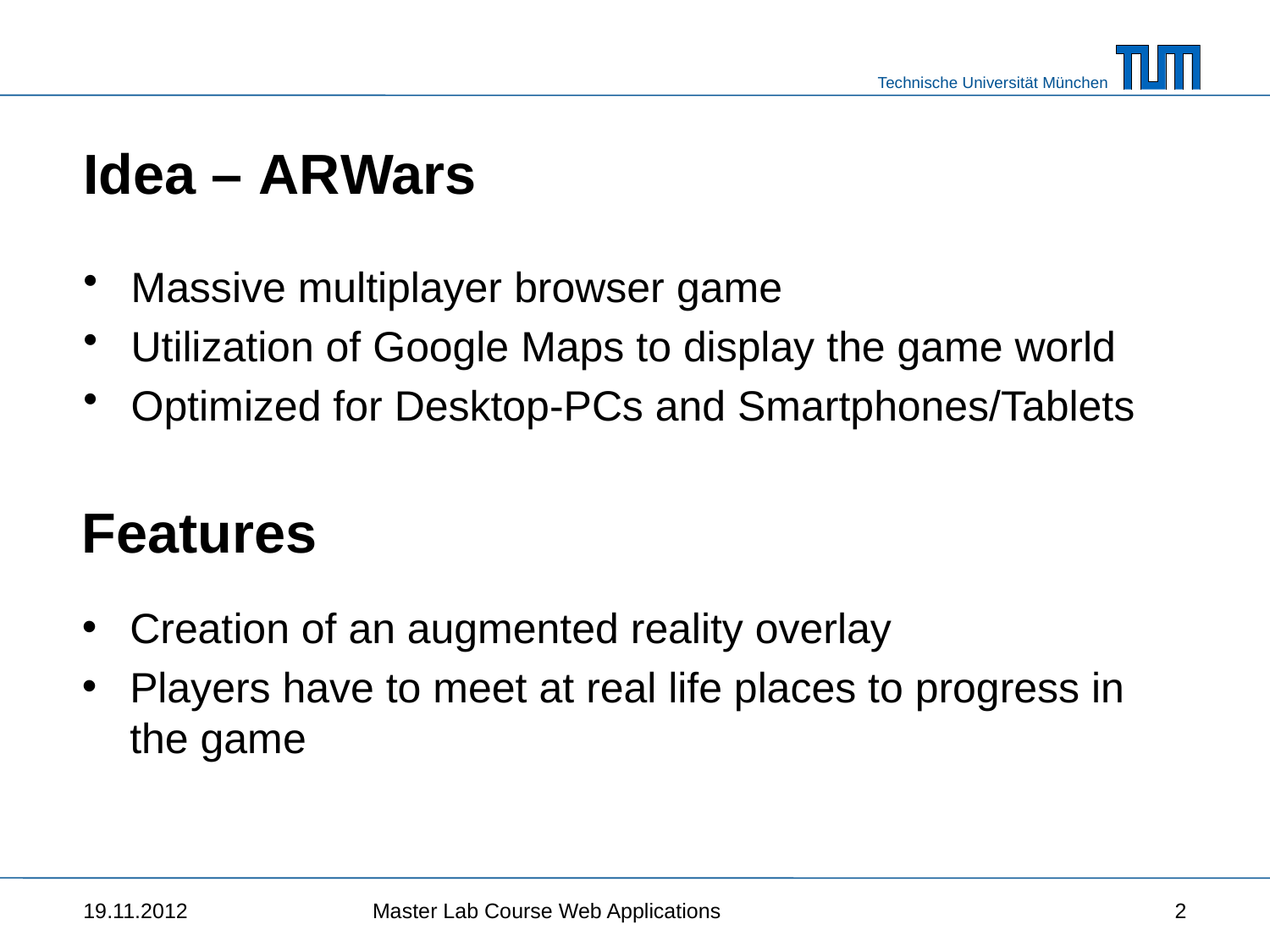

# Idea – ARWars
Massive multiplayer browser game
Utilization of Google Maps to display the game world
Optimized for Desktop-PCs and Smartphones/Tablets

Features
Creation of an augmented reality overlay
Players have to meet at real life places to progress in the game

19.11.2012
Master Lab Course Web Applications
2